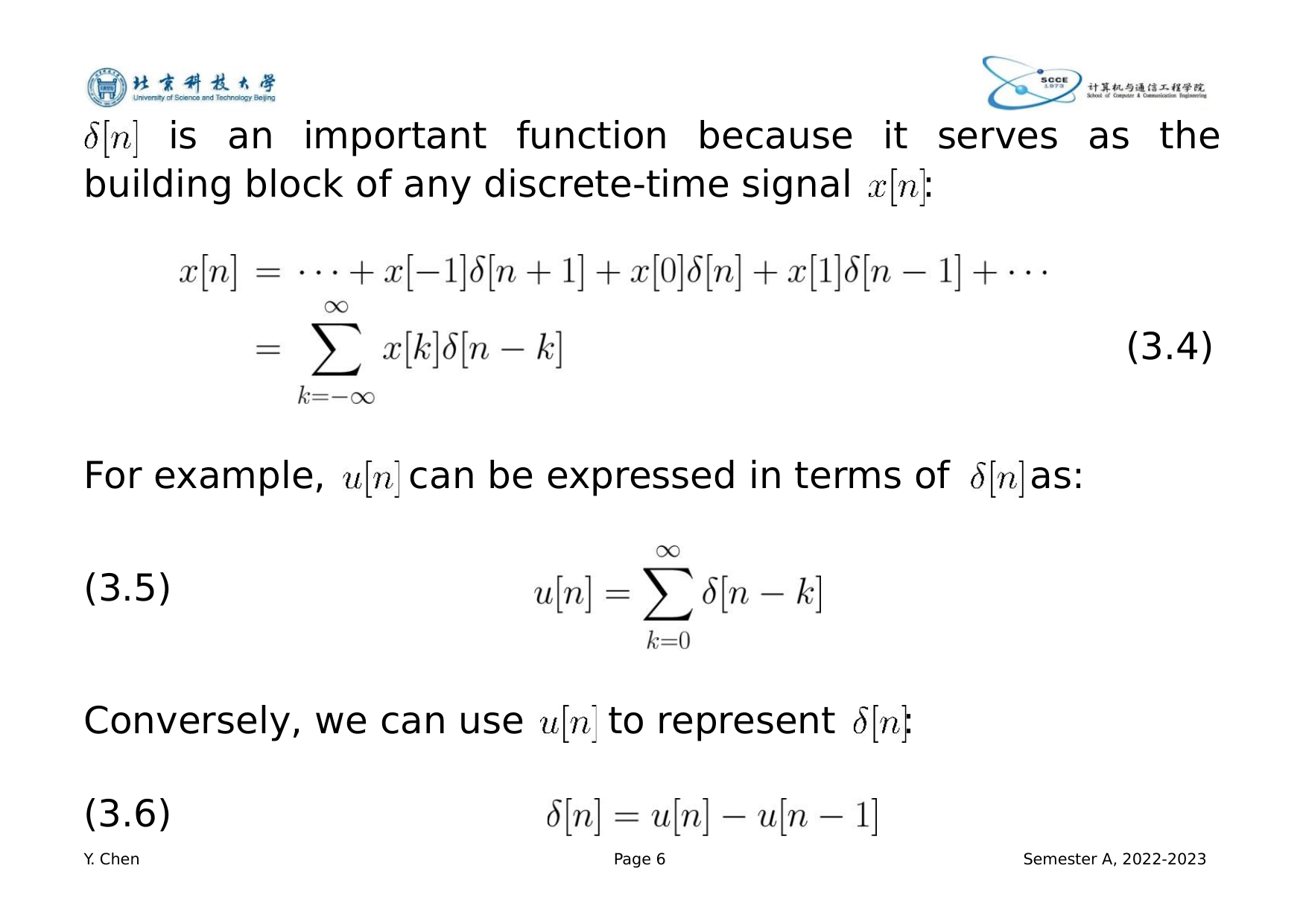

is an important function because it serves as the
building block of any discrete-time signal :

(3.4)
For example, can be expressed in terms of as:
(3.5)

Conversely, we can use to represent :
(3.6)

Y. Chen
Page 6
Semester A, 2022-2023